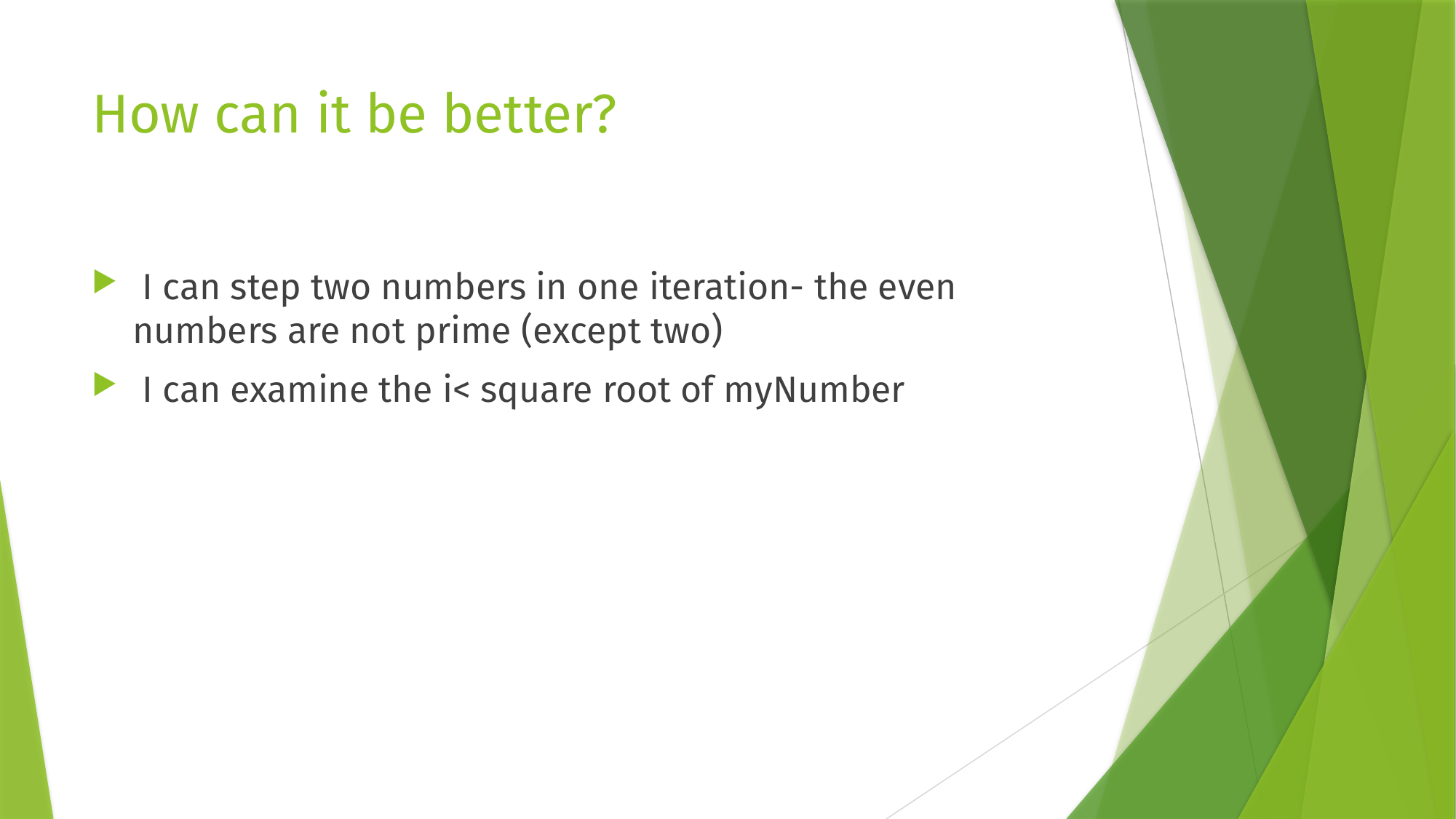

# How can it be better?
 I can step two numbers in one iteration- the even numbers are not prime (except two)
 I can examine the i< square root of myNumber